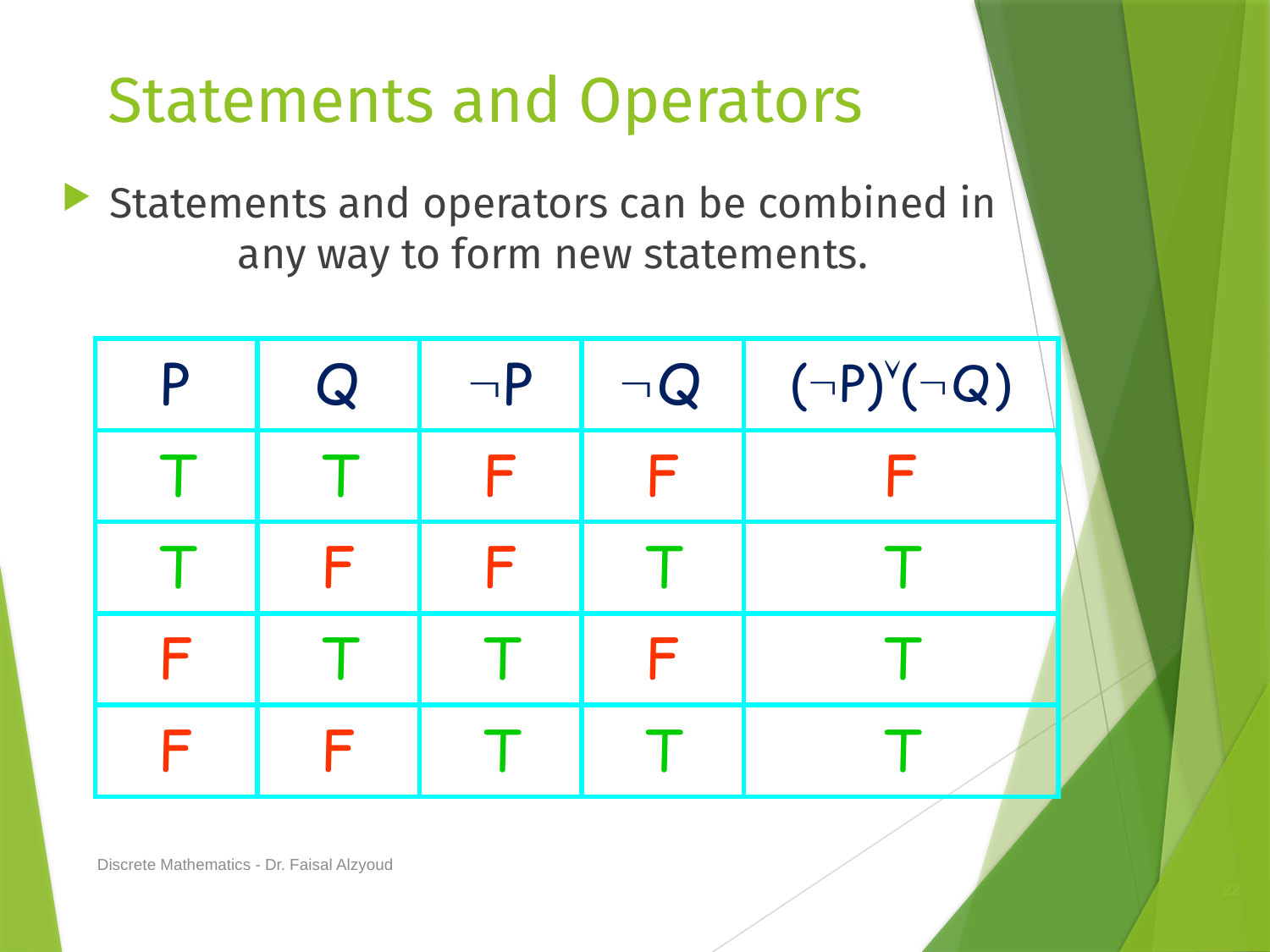

# Statements and Operators
Statements and operators can be combined in any way to form new statements.
| P | Q | ¬P | ¬Q | (¬P)∨(¬Q) |
| --- | --- | --- | --- | --- |
| T | T | F | F | F |
| T | F | F | T | T |
| F | T | T | F | T |
| F | F | T | T | T |
Discrete Mathematics - Dr. Faisal Alzyoud
22